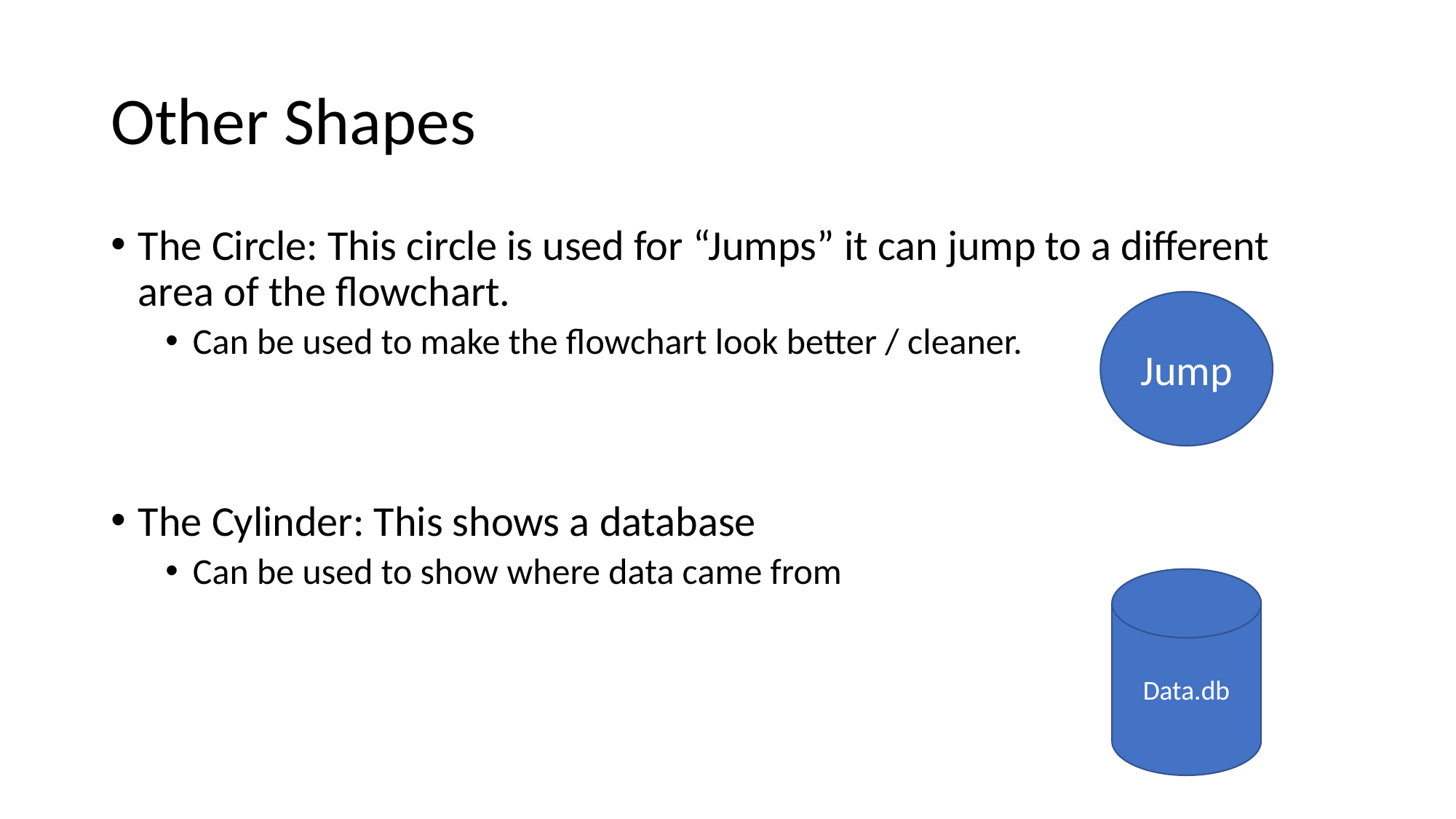

# Other Shapes
The Circle: This circle is used for “Jumps” it can jump to a different area of the flowchart.
Can be used to make the flowchart look better / cleaner.

The Cylinder: This shows a database
Can be used to show where data came from

Jump
Data.db